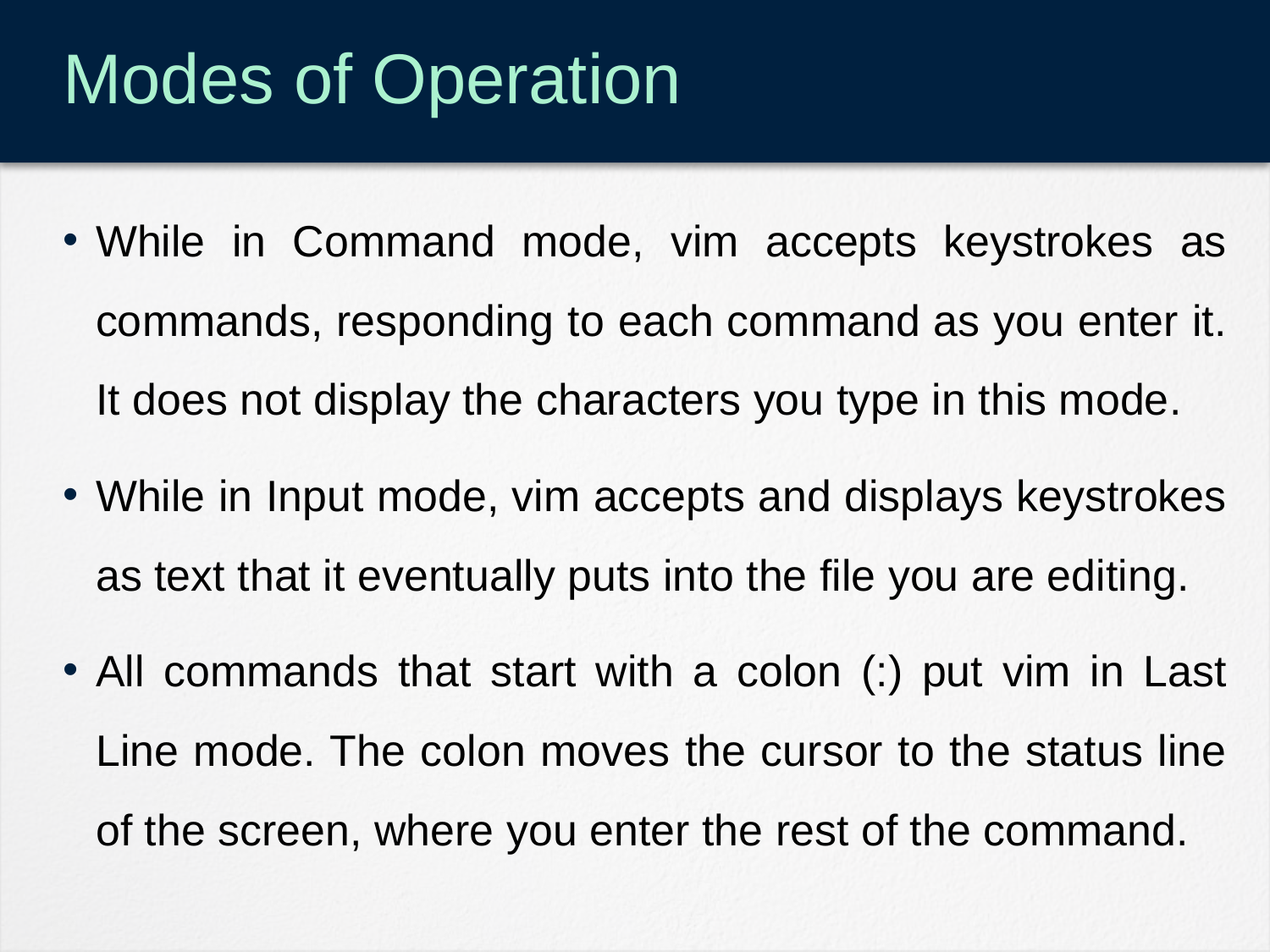

# Modes of Operation
While in Command mode, vim accepts keystrokes as commands, responding to each command as you enter it. It does not display the characters you type in this mode.
While in Input mode, vim accepts and displays keystrokes as text that it eventually puts into the file you are editing.
All commands that start with a colon (:) put vim in Last Line mode. The colon moves the cursor to the status line of the screen, where you enter the rest of the command.